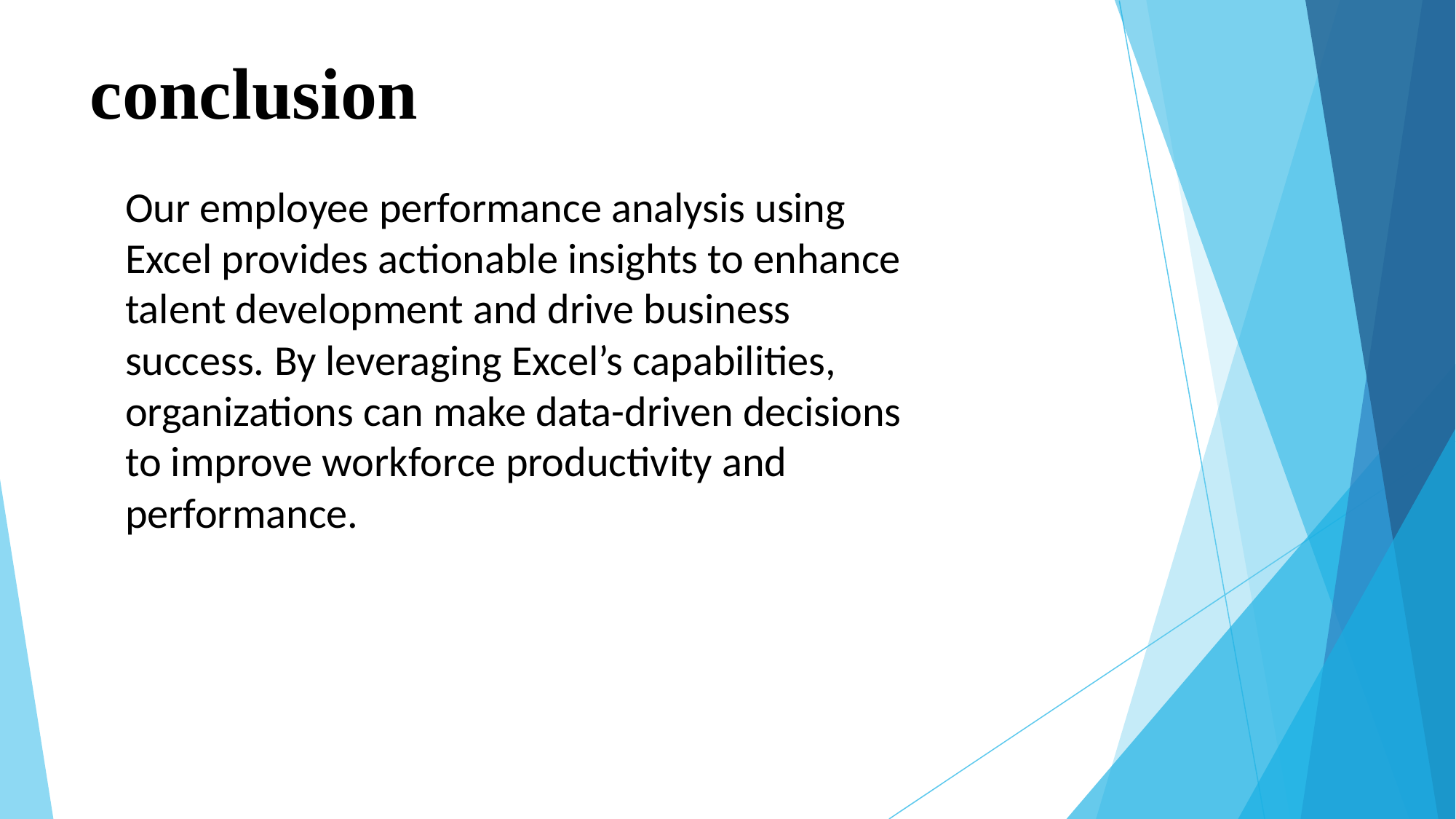

# conclusion

Our employee performance analysis using Excel provides actionable insights to enhance talent development and drive business success. By leveraging Excel’s capabilities, organizations can make data-driven decisions to improve workforce productivity and performance.